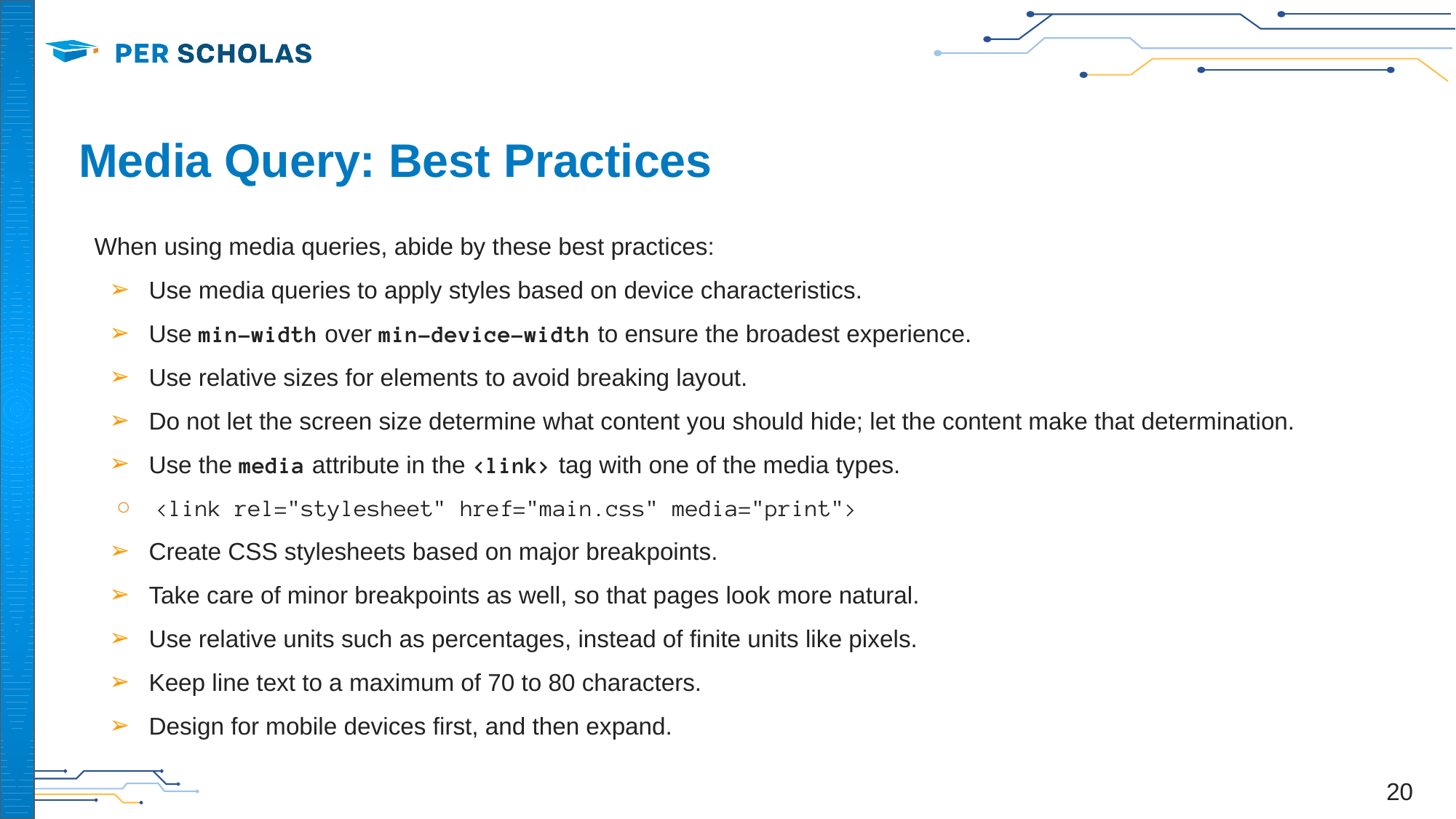

# Media Query: Best Practices
When using media queries, abide by these best practices:
Use media queries to apply styles based on device characteristics.
Use min-width over min-device-width to ensure the broadest experience.
Use relative sizes for elements to avoid breaking layout.
Do not let the screen size determine what content you should hide; let the content make that determination.
Use the media attribute in the <link> tag with one of the media types.
<link rel="stylesheet" href="main.css" media="print">
Create CSS stylesheets based on major breakpoints.
Take care of minor breakpoints as well, so that pages look more natural.
Use relative units such as percentages, instead of finite units like pixels.
Keep line text to a maximum of 70 to 80 characters.
Design for mobile devices first, and then expand.
20